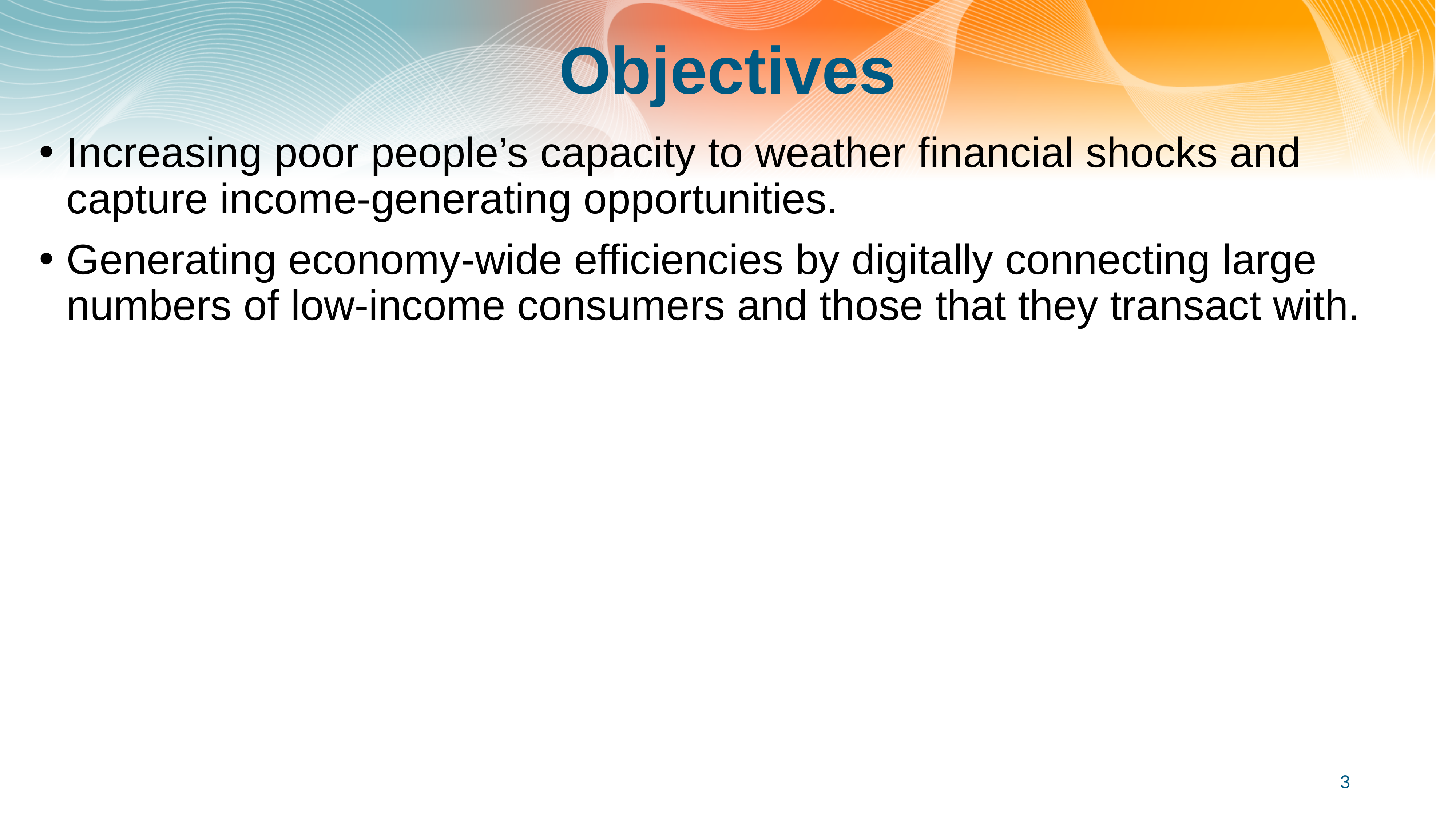

# Objectives
Increasing poor people’s capacity to weather financial shocks and capture income-generating opportunities.
Generating economy-wide efficiencies by digitally connecting large numbers of low-income consumers and those that they transact with.
3